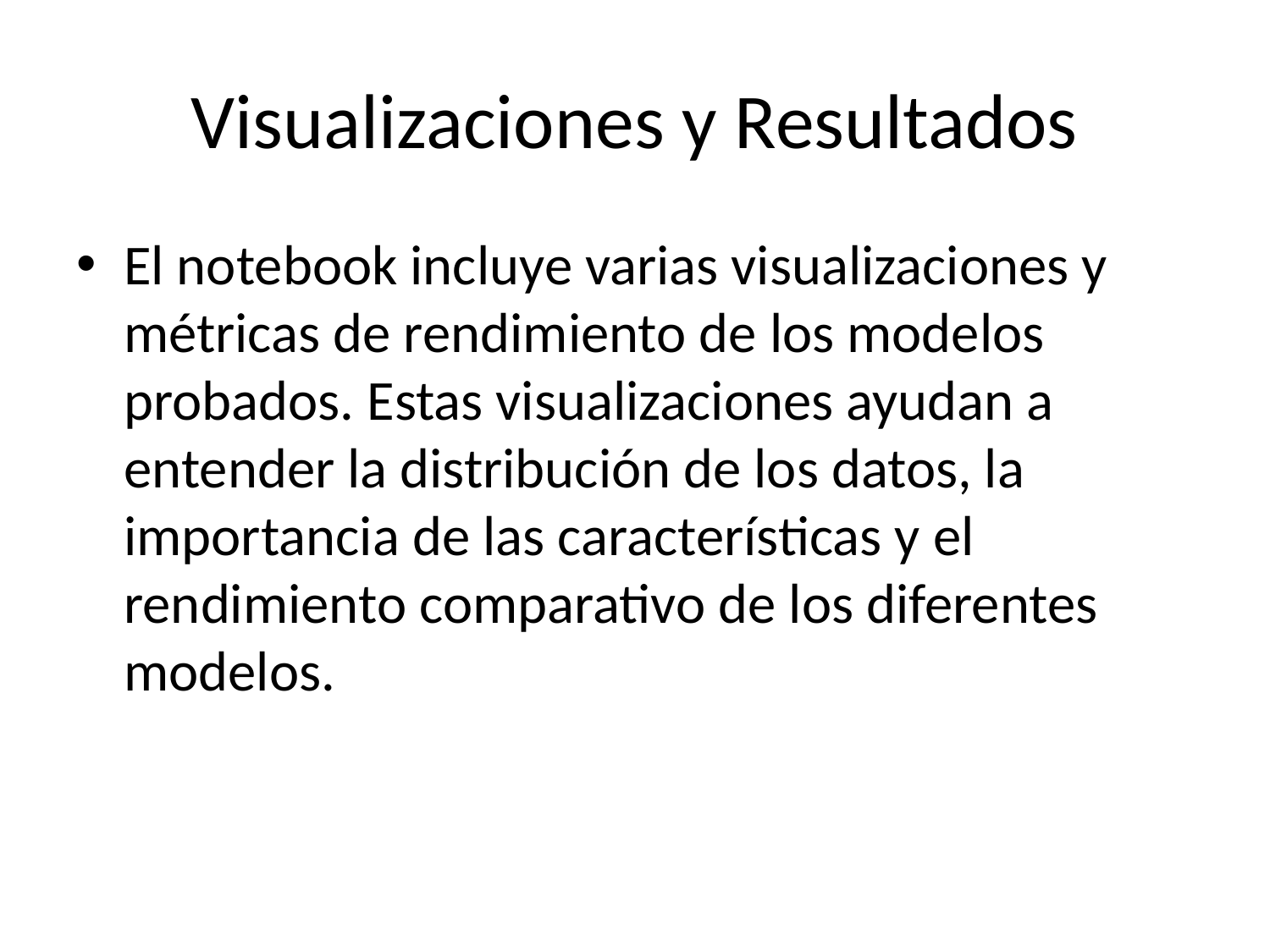

# Visualizaciones y Resultados
El notebook incluye varias visualizaciones y métricas de rendimiento de los modelos probados. Estas visualizaciones ayudan a entender la distribución de los datos, la importancia de las características y el rendimiento comparativo de los diferentes modelos.